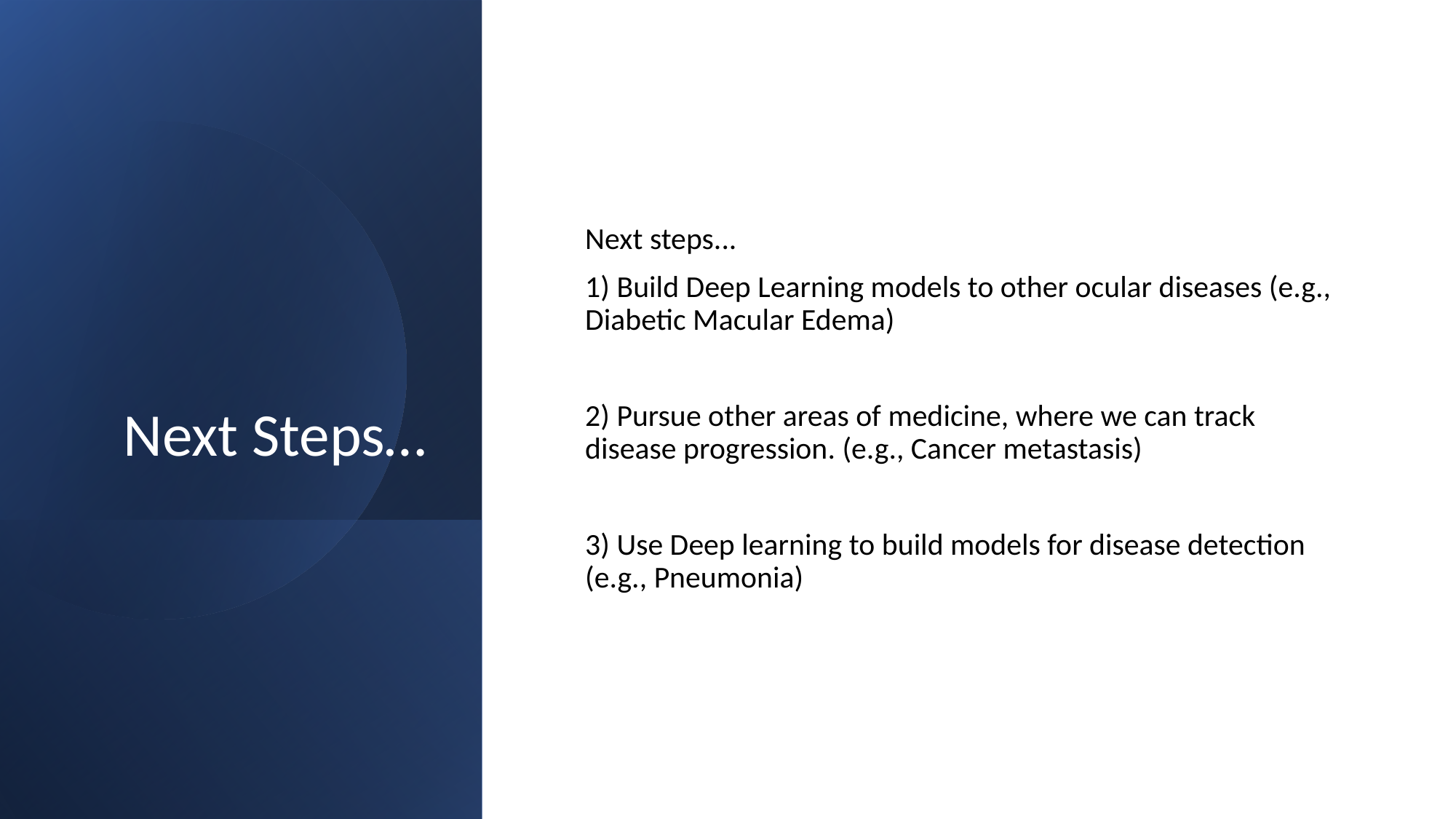

# Next Steps…
Next steps...
1) Build Deep Learning models to other ocular diseases (e.g., Diabetic Macular Edema)

2) Pursue other areas of medicine, where we can track disease progression. (e.g., Cancer metastasis)

3) Use Deep learning to build models for disease detection (e.g., Pneumonia)